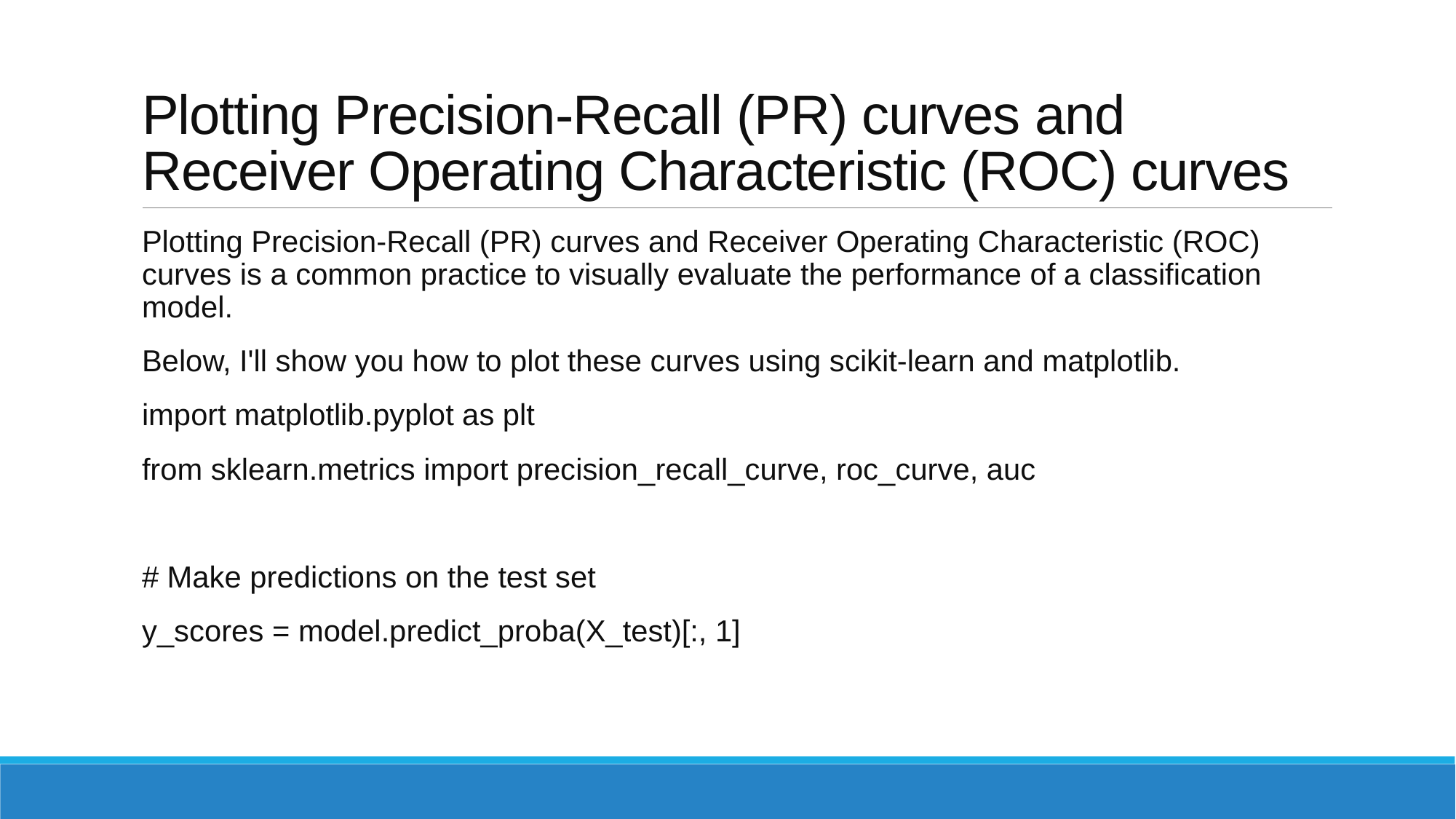

# Plotting Precision-Recall (PR) curves and Receiver Operating Characteristic (ROC) curves
Plotting Precision-Recall (PR) curves and Receiver Operating Characteristic (ROC) curves is a common practice to visually evaluate the performance of a classification model.
Below, I'll show you how to plot these curves using scikit-learn and matplotlib.
import matplotlib.pyplot as plt
from sklearn.metrics import precision_recall_curve, roc_curve, auc

# Make predictions on the test set
y_scores = model.predict_proba(X_test)[:, 1]